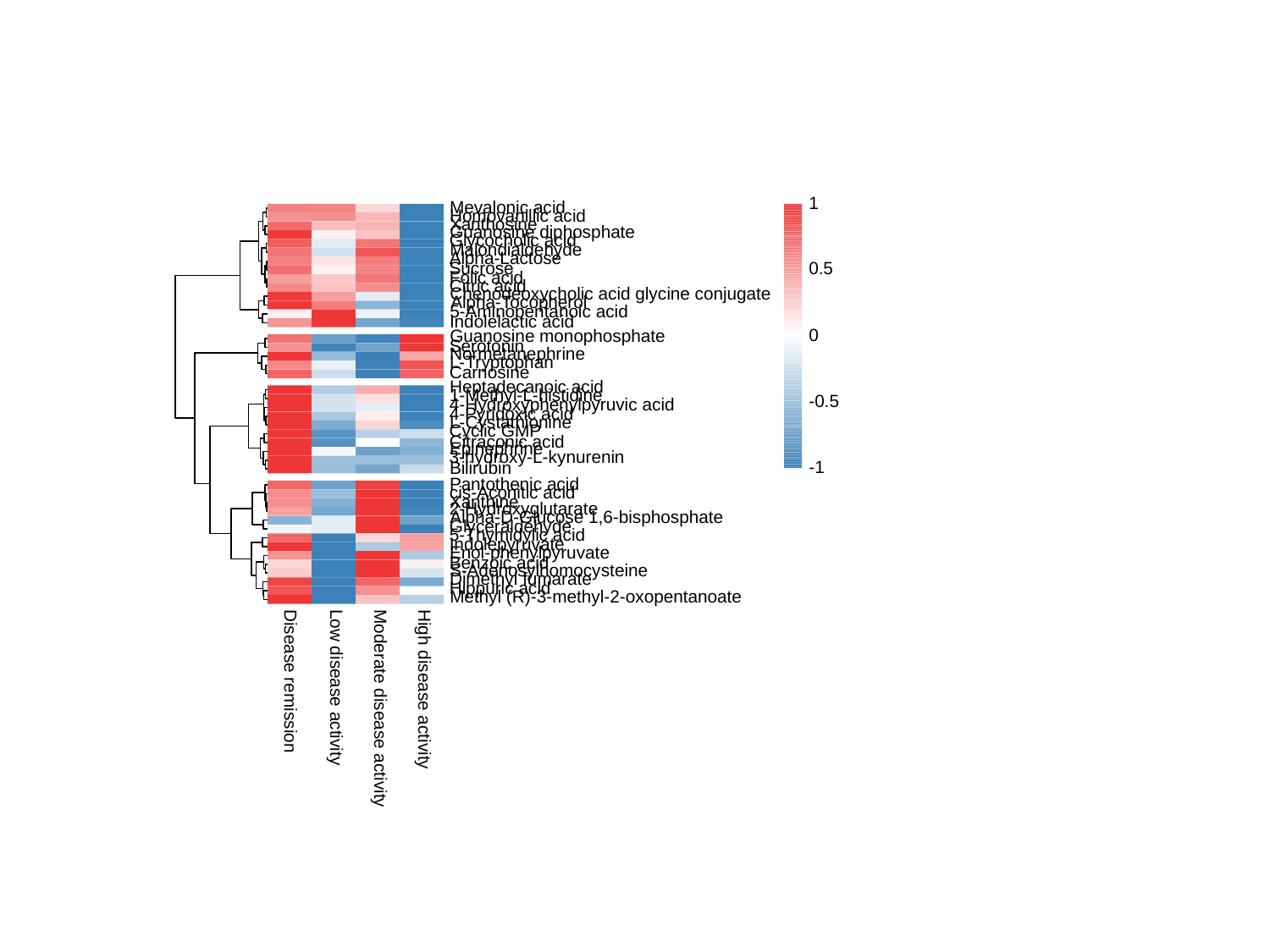

#

1
Mevalonic acid

Homovanillic acid

Xanthosine

Guanosine diphosphate

Glycocholic acid

Malondialdehyde

Alpha-Lactose

Sucrose

0.5

Folic acid

Citric acid

Chenodeoxycholic acid glycine conjugate

Alpha-Tocopherol

5-Aminopentanoic acid

Indolelactic acid

Guanosine monophosphate

0

Serotonin

Normetanephrine

L-Tryptophan

Carnosine

Heptadecanoic acid

1-Methyl-L-histidine

-0.5

4-Hydroxyphenylpyruvic acid

4-Pyridoxic acid

L-Cystathionine

Cyclic GMP

Citraconic acid

Epinephrine

3-hydroxy-L-kynurenin

-1
Bilirubin

Pantothenic acid

cis-Aconitic acid

Xanthine

2-Hydroxyglutarate

Alpha-D-Glucose 1,6-bisphosphate

Glyceraldehyde

5-Thymidylic acid

Indolepyruvate

Enol-phenylpyruvate

Benzoic acid

S-Adenosylhomocysteine

Dimethyl fumarate

Hippuric acid

Methyl (R)-3-methyl-2-oxopentanoate

Disease remission
Low disease activity
High disease activity
Moderate disease activity